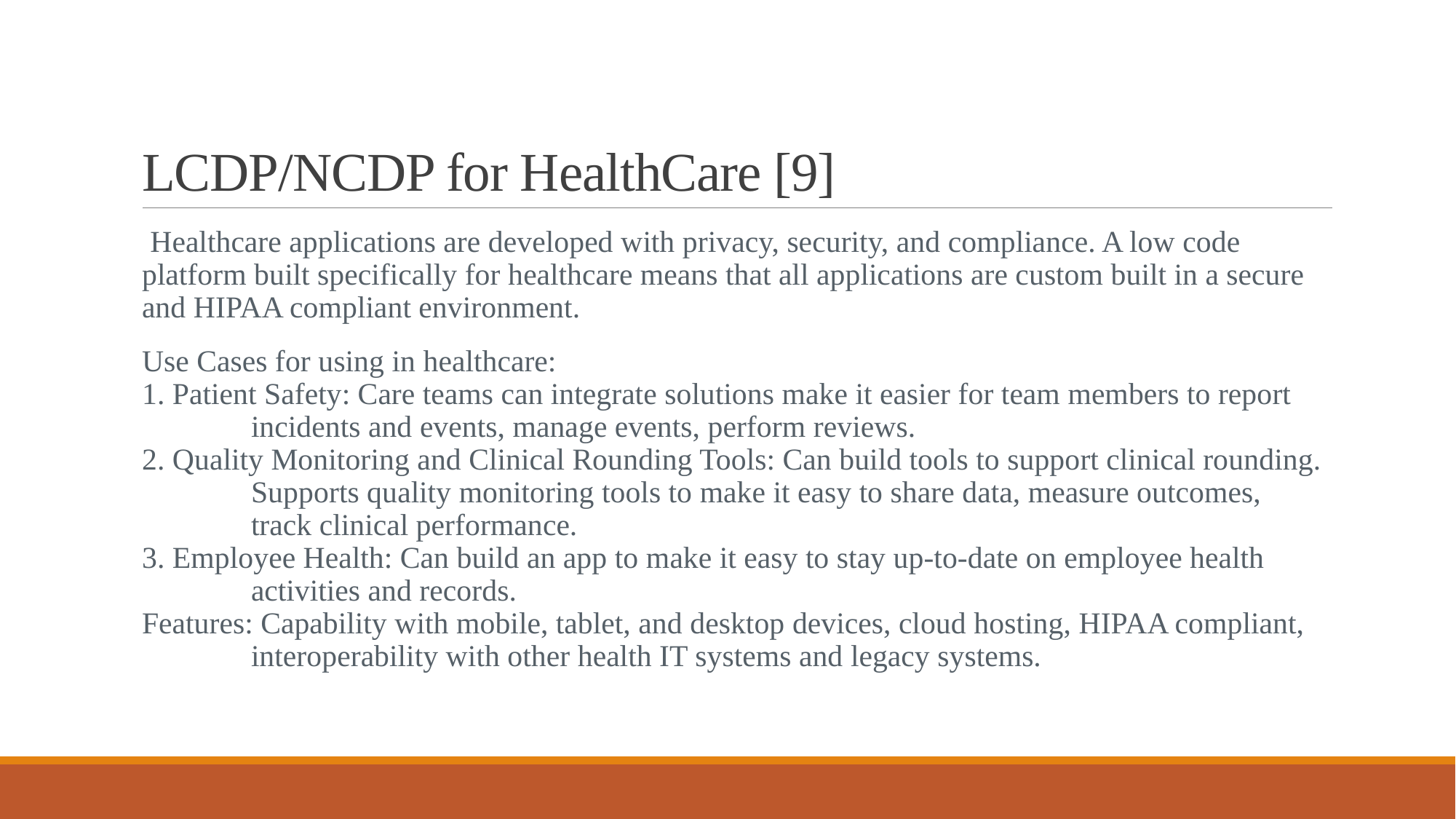

# LCDP/NCDP for HealthCare [9]
 Healthcare applications are developed with privacy, security, and compliance. A low code platform built specifically for healthcare means that all applications are custom built in a secure and HIPAA compliant environment.
Use Cases for using in healthcare:
1. Patient Safety: Care teams can integrate solutions make it easier for team members to report
	incidents and events, manage events, perform reviews.
2. Quality Monitoring and Clinical Rounding Tools: Can build tools to support clinical rounding.
	Supports quality monitoring tools to make it easy to share data, measure outcomes,
	track clinical performance.
3. Employee Health: Can build an app to make it easy to stay up-to-date on employee health
	activities and records.
Features: Capability with mobile, tablet, and desktop devices, cloud hosting, HIPAA compliant,
	interoperability with other health IT systems and legacy systems.